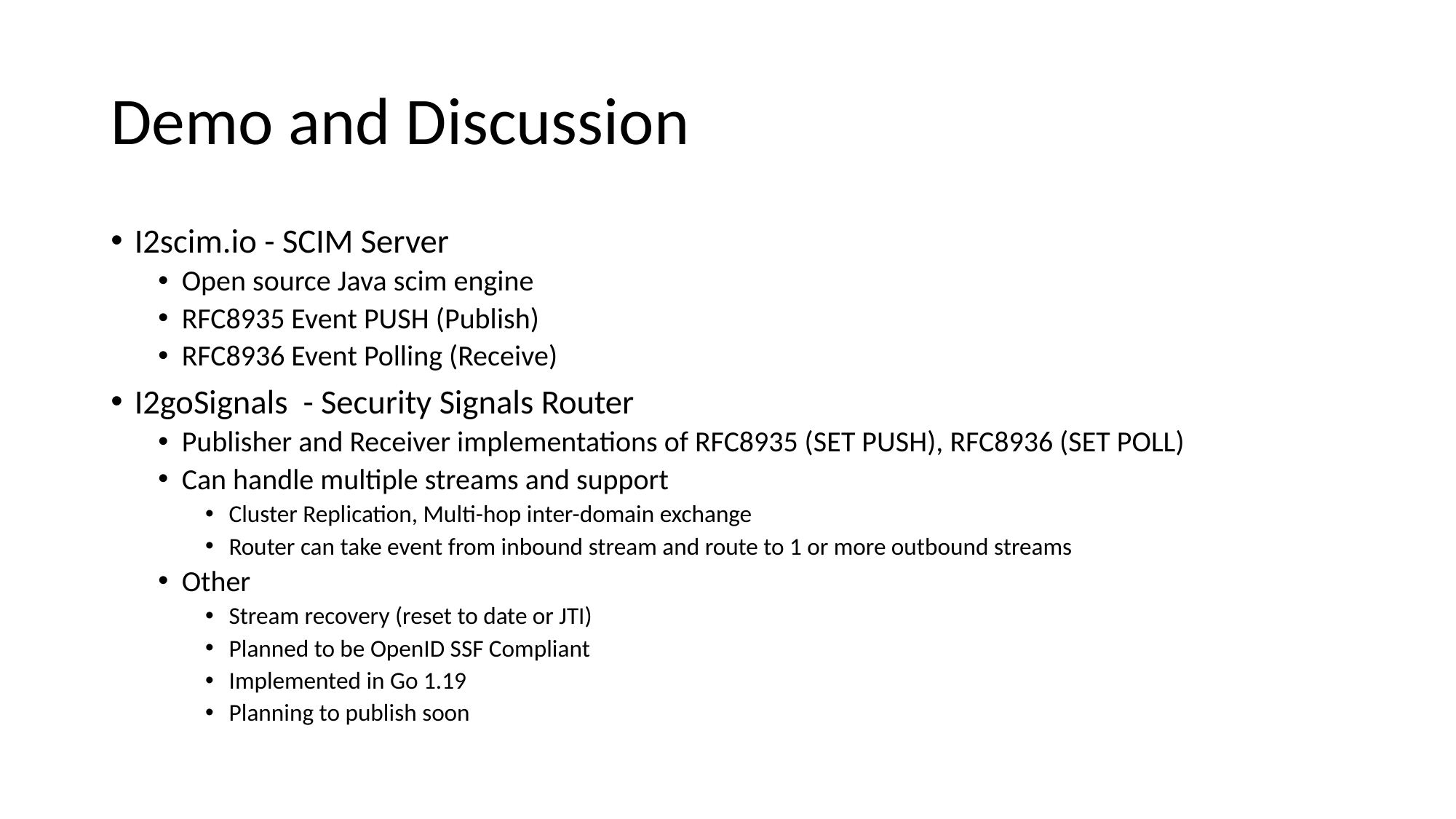

# Demo and Discussion
I2scim.io - SCIM Server
Open source Java scim engine
RFC8935 Event PUSH (Publish)
RFC8936 Event Polling (Receive)
I2goSignals  - Security Signals Router
Publisher and Receiver implementations of RFC8935 (SET PUSH), RFC8936 (SET POLL)
Can handle multiple streams and support
Cluster Replication, Multi-hop inter-domain exchange
Router can take event from inbound stream and route to 1 or more outbound streams
Other
Stream recovery (reset to date or JTI)
Planned to be OpenID SSF Compliant
Implemented in Go 1.19
Planning to publish soon